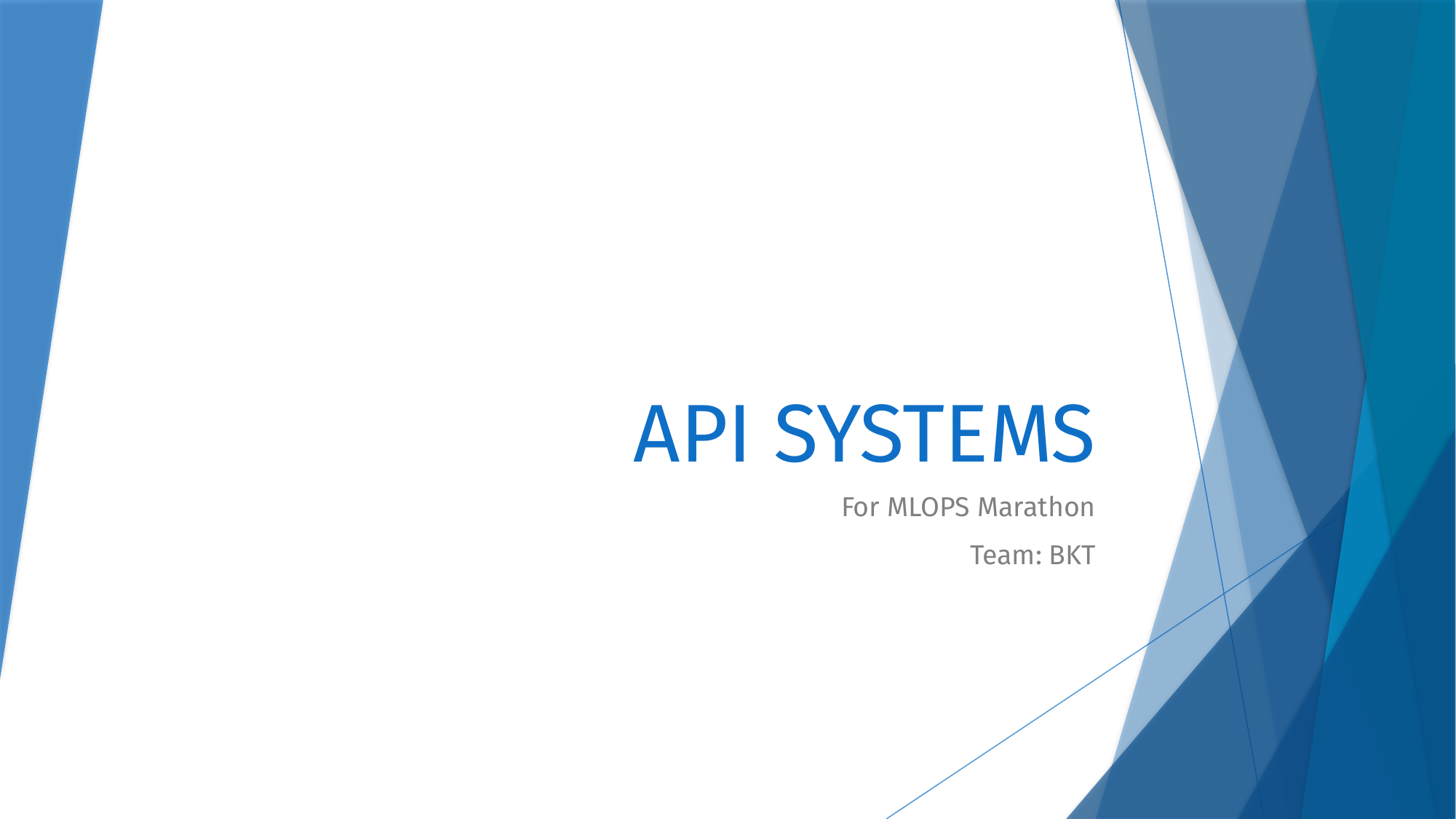

# API SYSTEMS
For MLOPS Marathon
Team: BKT